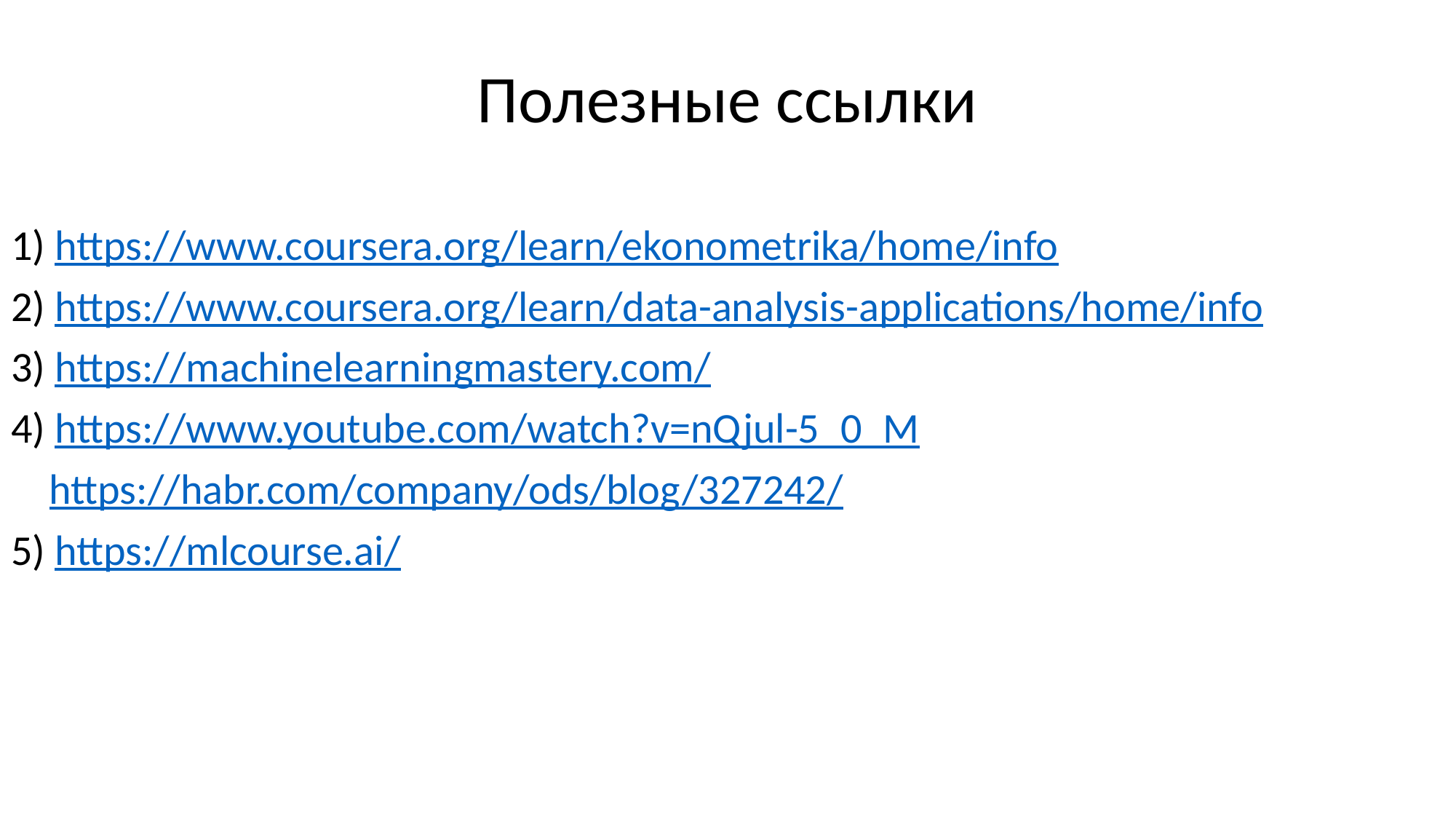

# Полезные ссылки
1) https://www.coursera.org/learn/ekonometrika/home/info
2) https://www.coursera.org/learn/data-analysis-applications/home/info
3) https://machinelearningmastery.com/
4) https://www.youtube.com/watch?v=nQjul-5_0_M
    https://habr.com/company/ods/blog/327242/
5) https://mlcourse.ai/